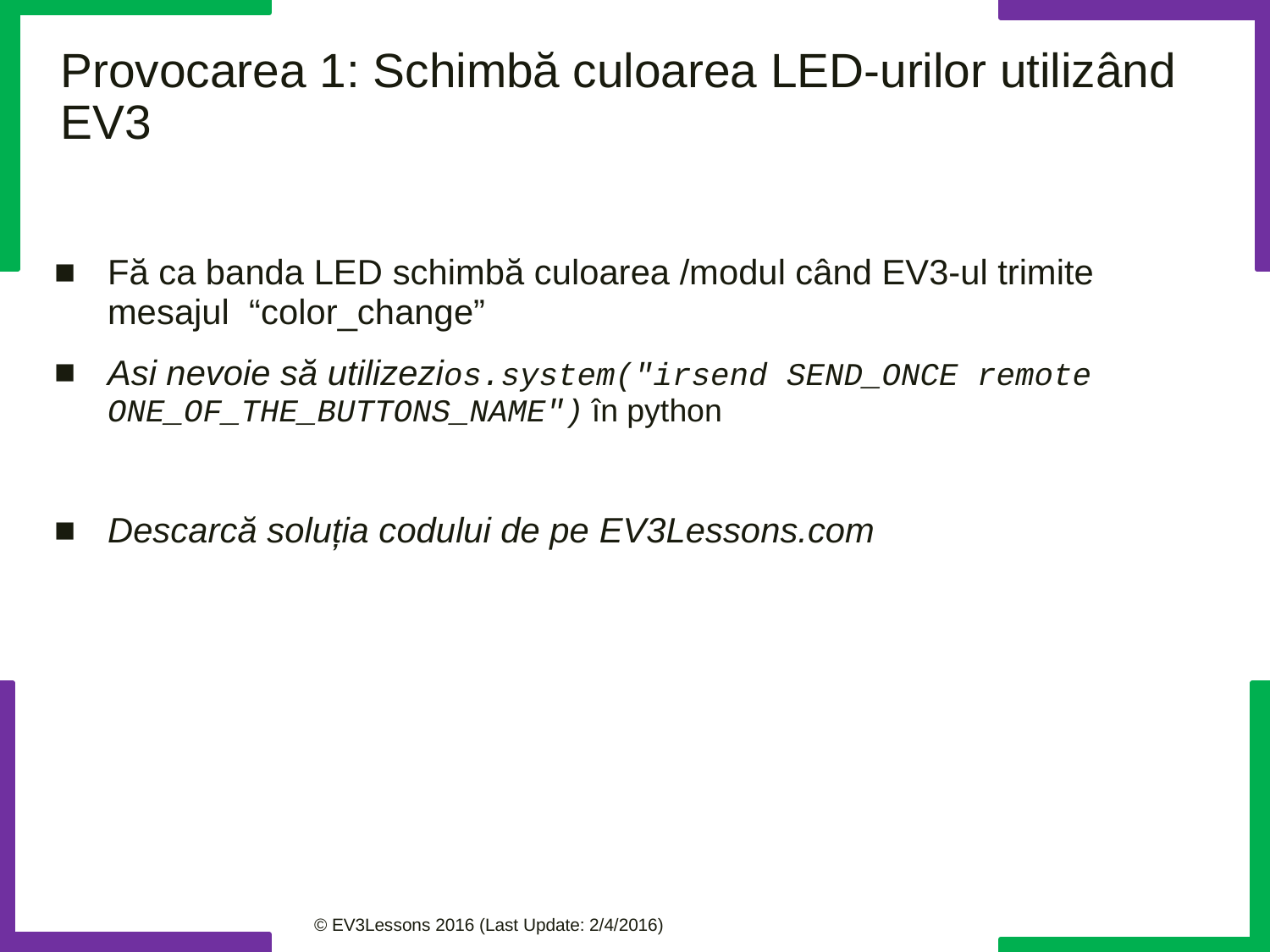

# Provocarea 1: Schimbă culoarea LED-urilor utilizând EV3
Fă ca banda LED schimbă culoarea /modul când EV3-ul trimite mesajul  “color_change”
Asi nevoie să utilizezios.system("irsend SEND_ONCE remote ONE_OF_THE_BUTTONS_NAME") în python

Descarcă soluția codului de pe EV3Lessons.com

© EV3Lessons 2016 (Last Update: 2/4/2016)